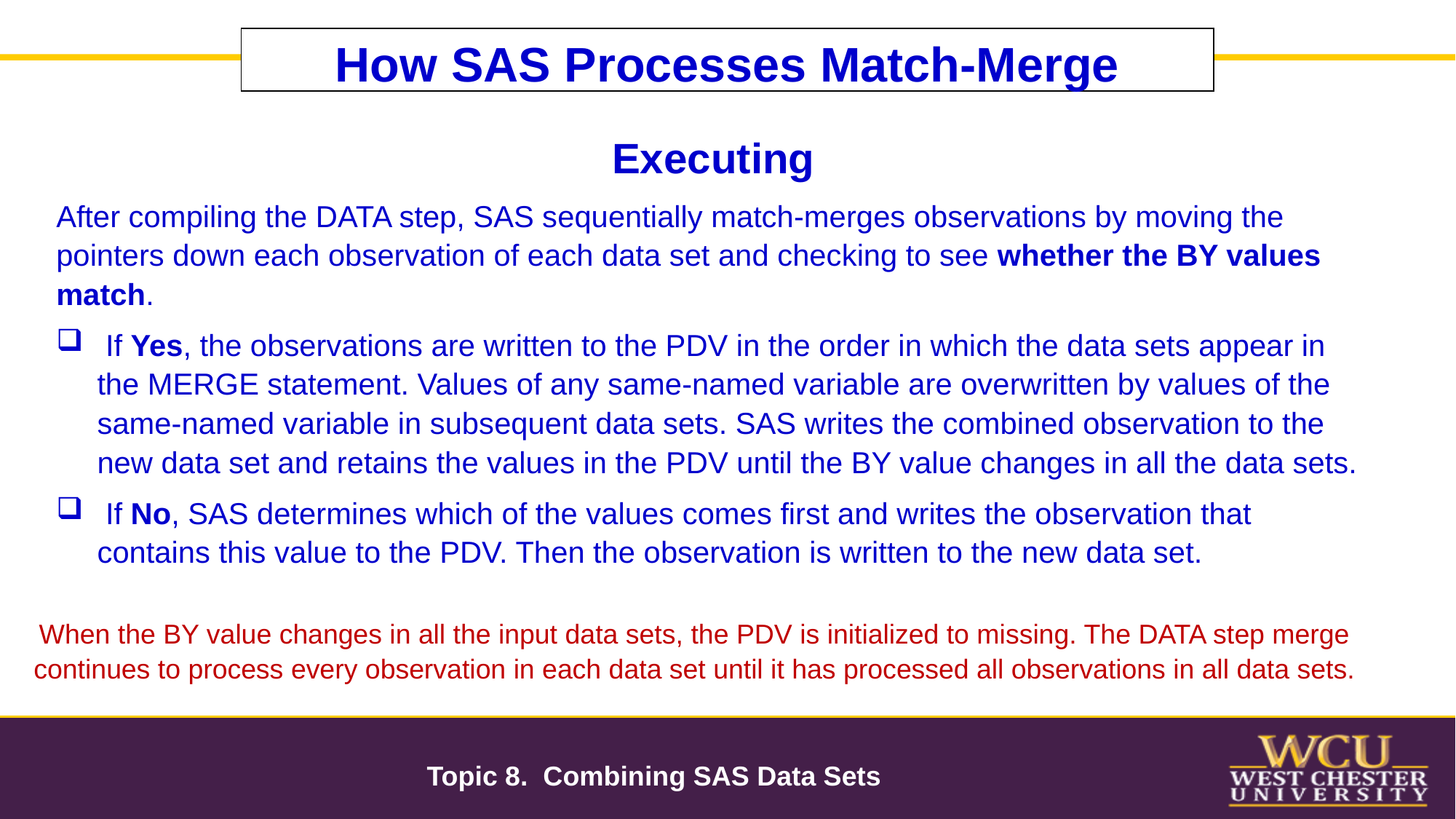

How SAS Processes Match-Merge
Executing
After compiling the DATA step, SAS sequentially match-merges observations by moving the pointers down each observation of each data set and checking to see whether the BY values match.
 If Yes, the observations are written to the PDV in the order in which the data sets appear in the MERGE statement. Values of any same-named variable are overwritten by values of the same-named variable in subsequent data sets. SAS writes the combined observation to the new data set and retains the values in the PDV until the BY value changes in all the data sets.
 If No, SAS determines which of the values comes first and writes the observation that contains this value to the PDV. Then the observation is written to the new data set.
When the BY value changes in all the input data sets, the PDV is initialized to missing. The DATA step merge continues to process every observation in each data set until it has processed all observations in all data sets.